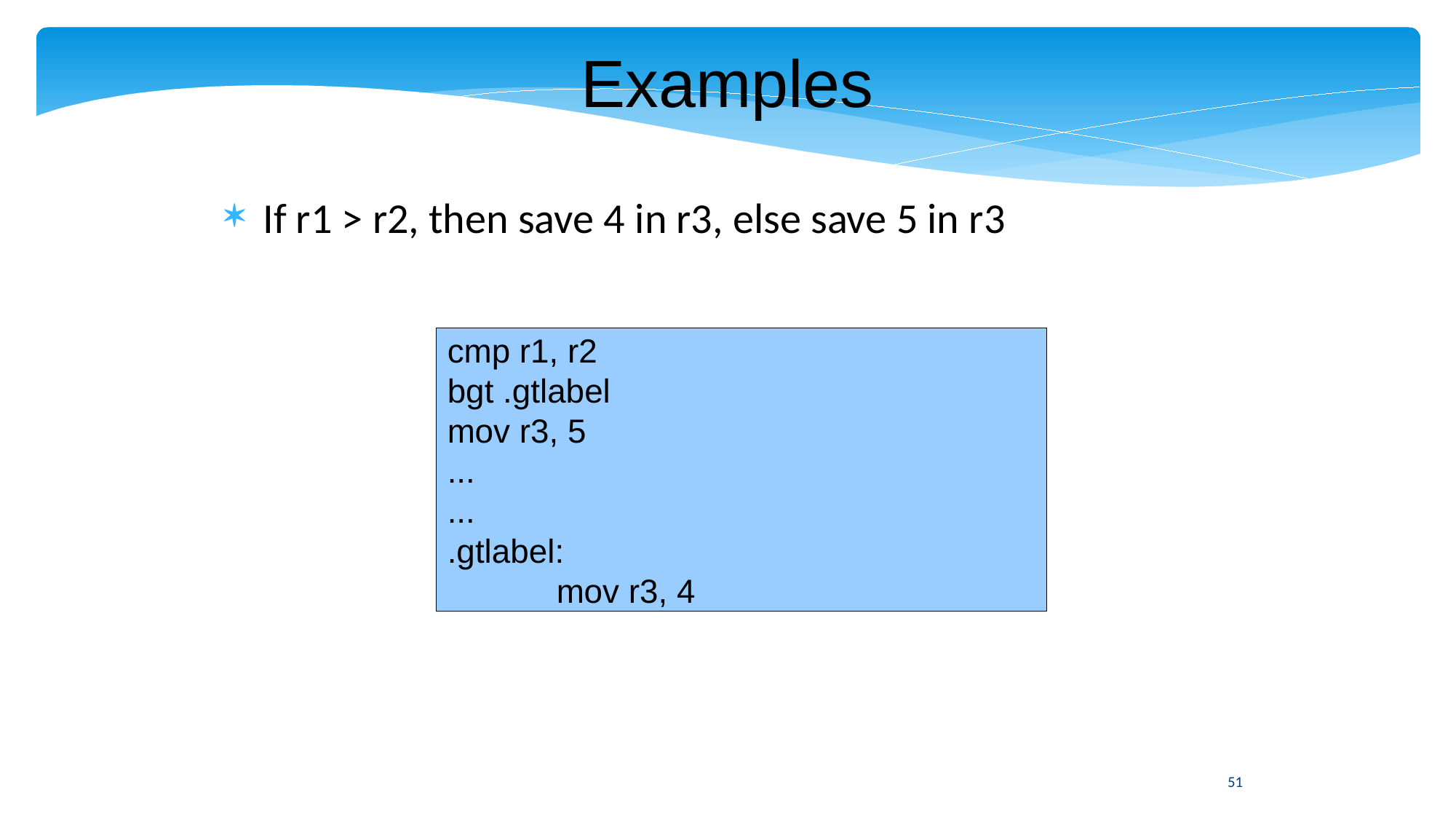

Examples
If r1 > r2, then save 4 in r3, else save 5 in r3
cmp r1, r2
bgt .gtlabel
mov r3, 5
...
...
.gtlabel:
	mov r3, 4
51